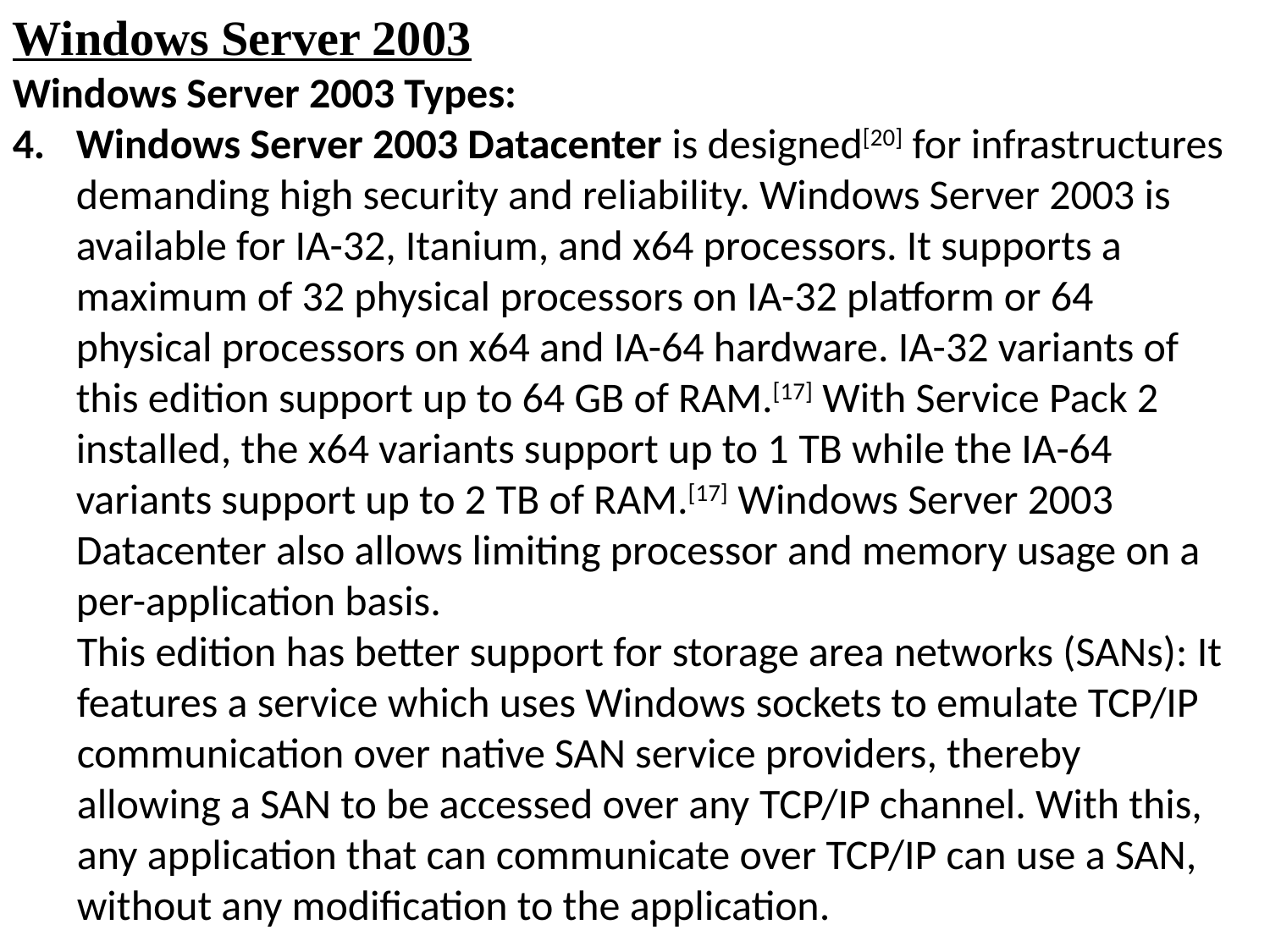

Windows Server 2003
Windows Server 2003 Types:
Windows Server 2003 Datacenter is designed[20] for infrastructures demanding high security and reliability. Windows Server 2003 is available for IA-32, Itanium, and x64 processors. It supports a maximum of 32 physical processors on IA-32 platform or 64 physical processors on x64 and IA-64 hardware. IA-32 variants of this edition support up to 64 GB of RAM.[17] With Service Pack 2 installed, the x64 variants support up to 1 TB while the IA-64 variants support up to 2 TB of RAM.[17] Windows Server 2003 Datacenter also allows limiting processor and memory usage on a per-application basis.
This edition has better support for storage area networks (SANs): It features a service which uses Windows sockets to emulate TCP/IP communication over native SAN service providers, thereby allowing a SAN to be accessed over any TCP/IP channel. With this, any application that can communicate over TCP/IP can use a SAN, without any modification to the application.